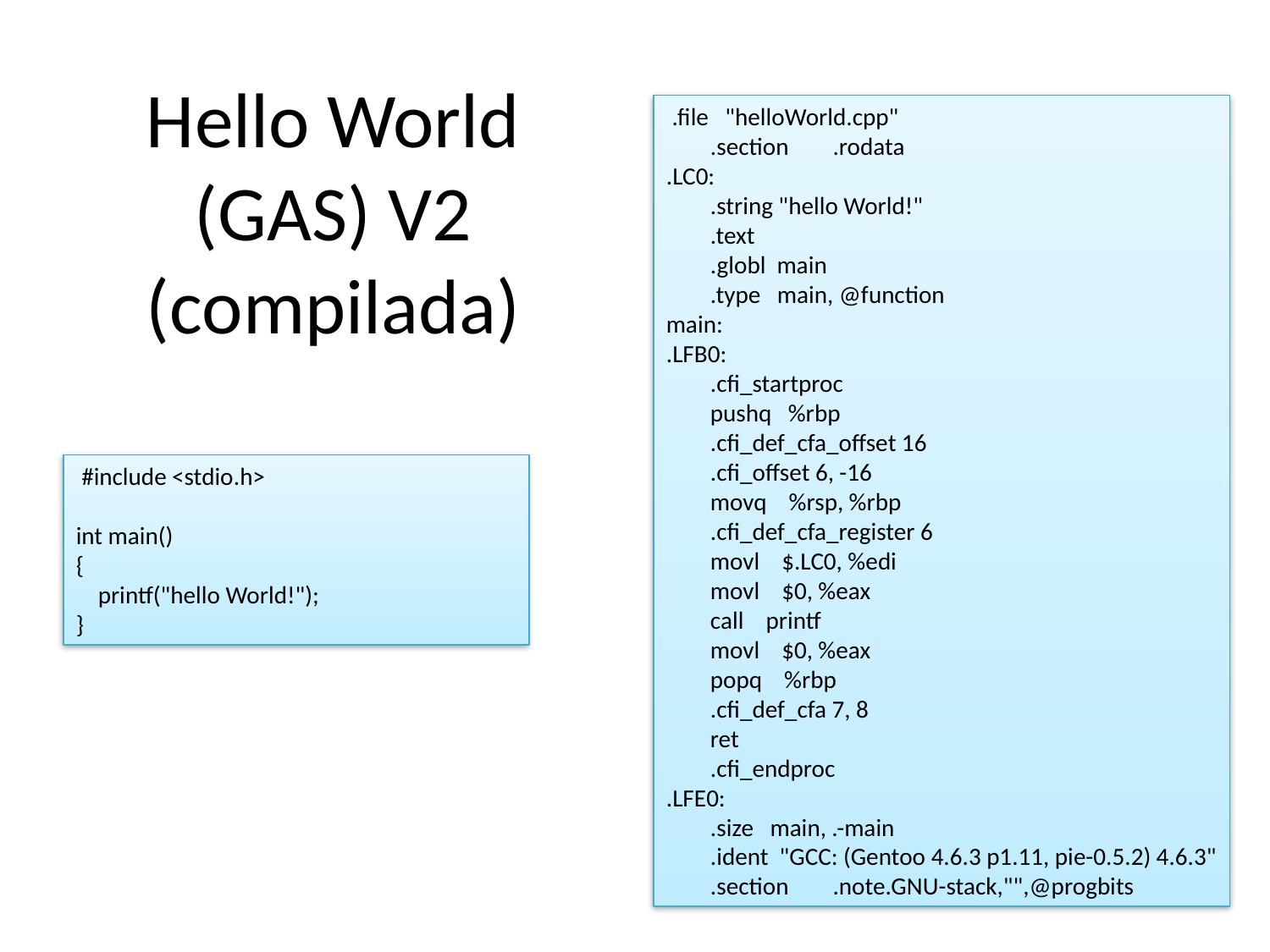

# Hello World (GAS) V2 (compilada)
 .file   "helloWorld.cpp"
        .section        .rodata
.LC0:
        .string "hello World!"
        .text
        .globl  main
        .type   main, @function
main:
.LFB0:
        .cfi_startproc
        pushq   %rbp
        .cfi_def_cfa_offset 16
        .cfi_offset 6, -16
        movq    %rsp, %rbp
        .cfi_def_cfa_register 6
        movl    $.LC0, %edi
        movl    $0, %eax
        call    printf
        movl    $0, %eax
        popq    %rbp
        .cfi_def_cfa 7, 8
        ret
        .cfi_endproc
.LFE0:
        .size   main, .-main
        .ident  "GCC: (Gentoo 4.6.3 p1.11, pie-0.5.2) 4.6.3"
        .section        .note.GNU-stack,"",@progbits

 #include <stdio.h>

int main()
{
    printf("hello World!");
}